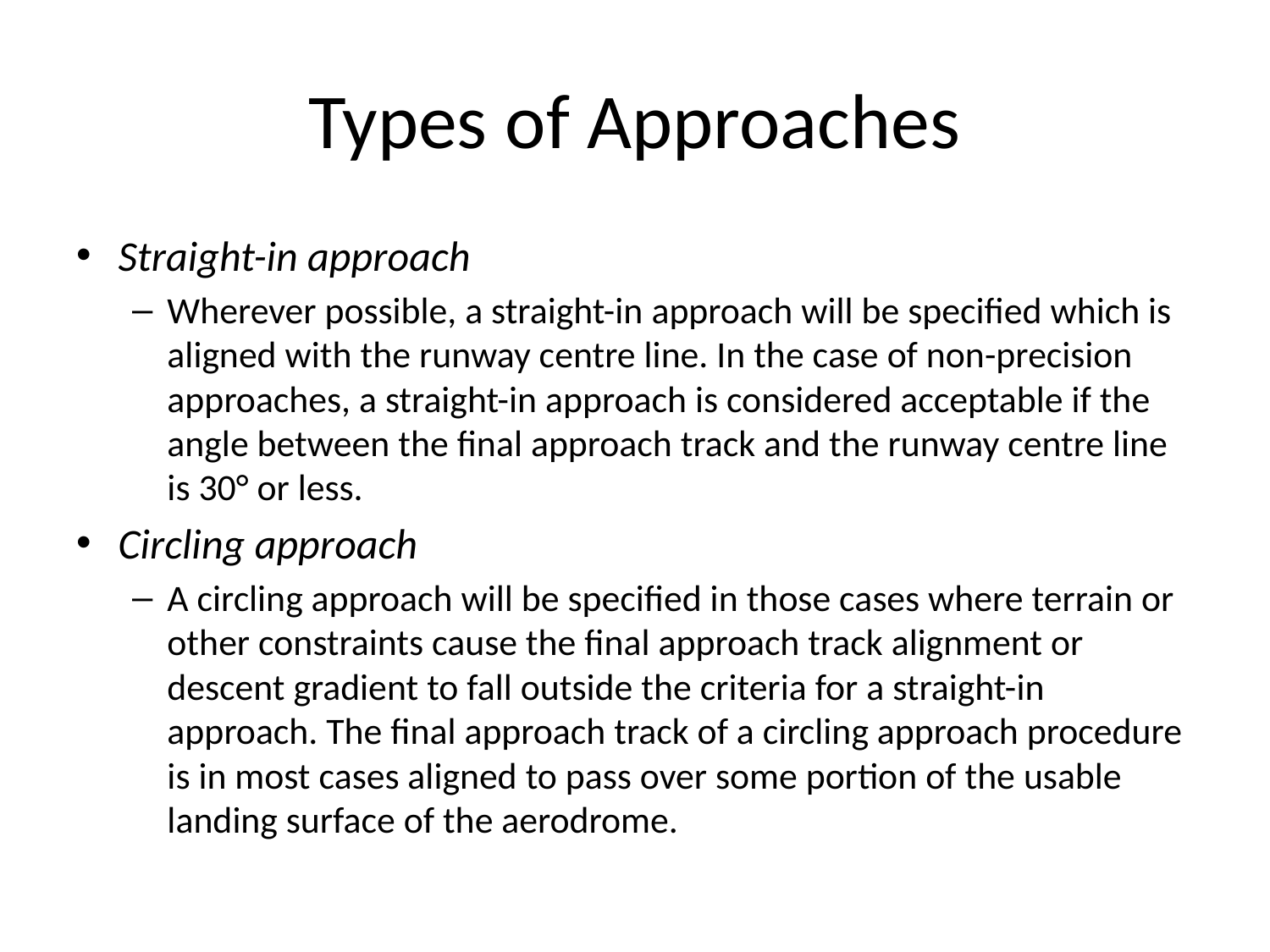

# Types of Approaches
Straight-in approach
Wherever possible, a straight-in approach will be specified which is aligned with the runway centre line. In the case of non-precision approaches, a straight-in approach is considered acceptable if the angle between the final approach track and the runway centre line is 30° or less.
Circling approach
A circling approach will be specified in those cases where terrain or other constraints cause the final approach track alignment or descent gradient to fall outside the criteria for a straight-in approach. The final approach track of a circling approach procedure is in most cases aligned to pass over some portion of the usable landing surface of the aerodrome.